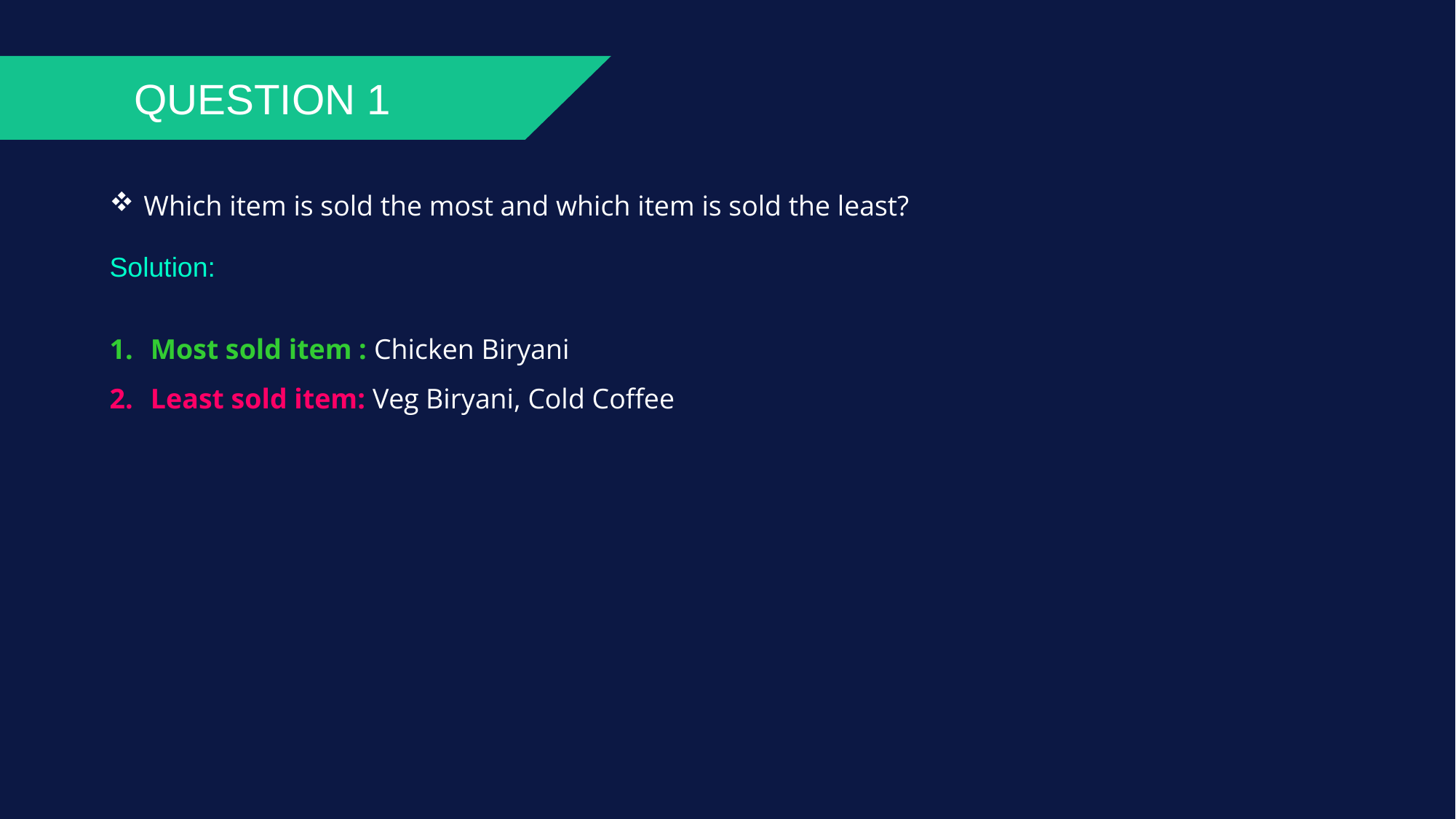

QUESTION 1
Which item is sold the most and which item is sold the least?
Solution:
Most sold item : Chicken Biryani
Least sold item: Veg Biryani, Cold Coffee